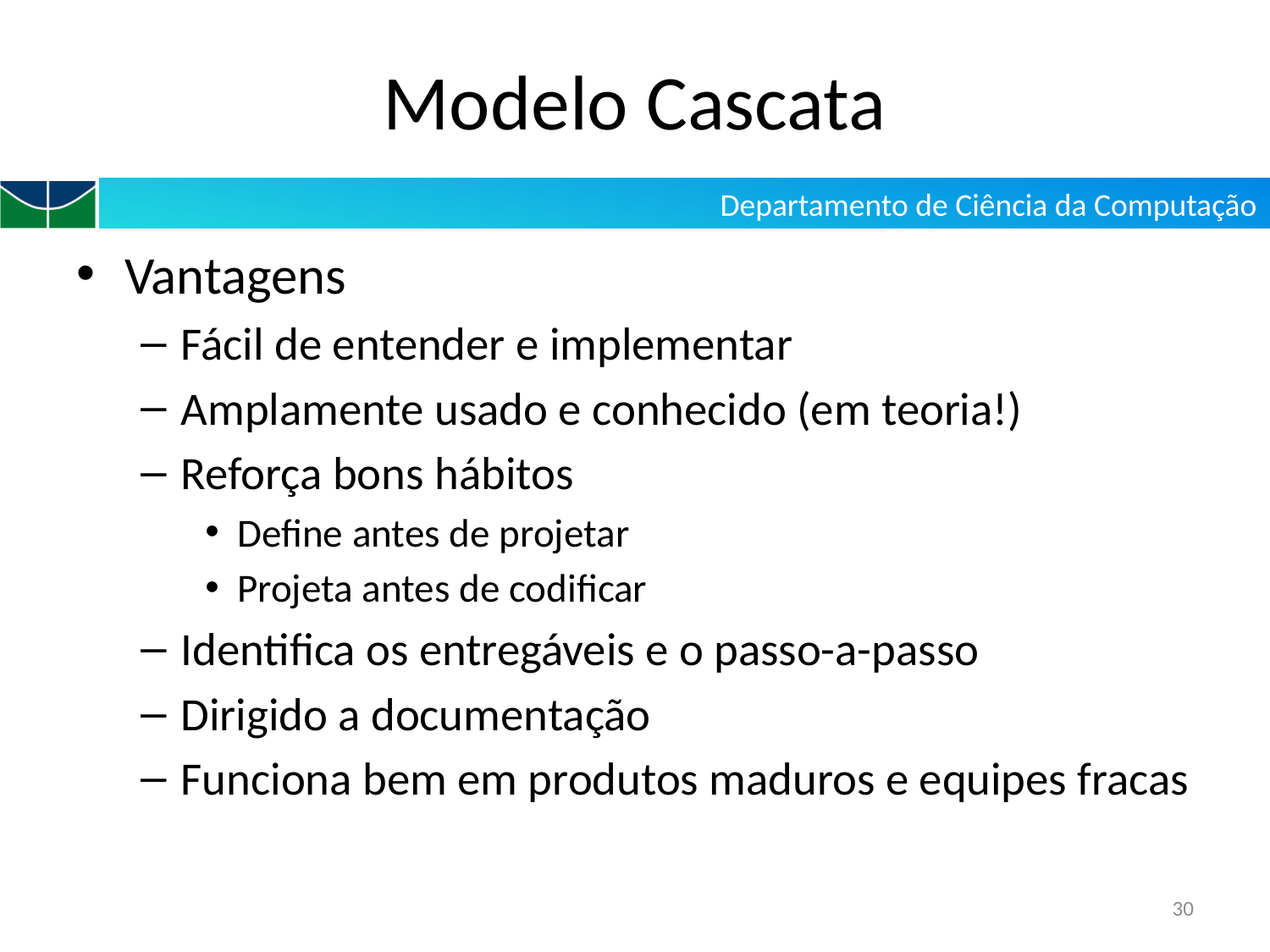

# Modelo Cascata
Vantagens
Fácil de entender e implementar
Amplamente usado e conhecido (em teoria!)
Reforça bons hábitos
Define antes de projetar
Projeta antes de codificar
Identifica os entregáveis e o passo-a-passo
Dirigido a documentação
Funciona bem em produtos maduros e equipes fracas
30